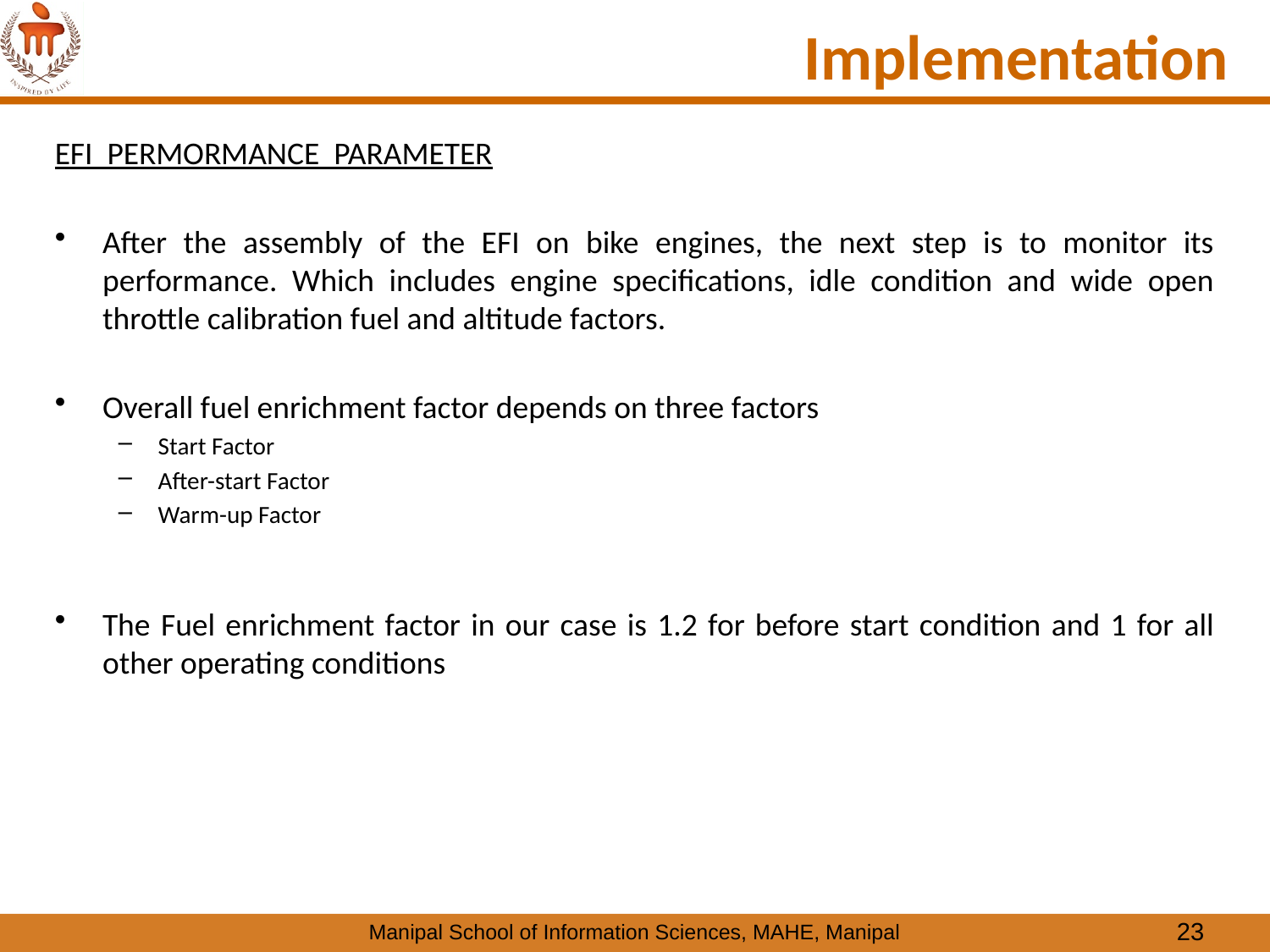

Implementation
EFI  PERMORMANCE  PARAMETER

After the assembly of the EFI on bike engines, the next step is to monitor its performance. Which includes engine specifications, idle condition and wide open throttle calibration fuel and altitude factors.

Overall fuel enrichment factor depends on three factors
Start Factor
After-start Factor
Warm-up Factor

The Fuel enrichment factor in our case is 1.2 for before start condition and 1 for all other operating conditions

23